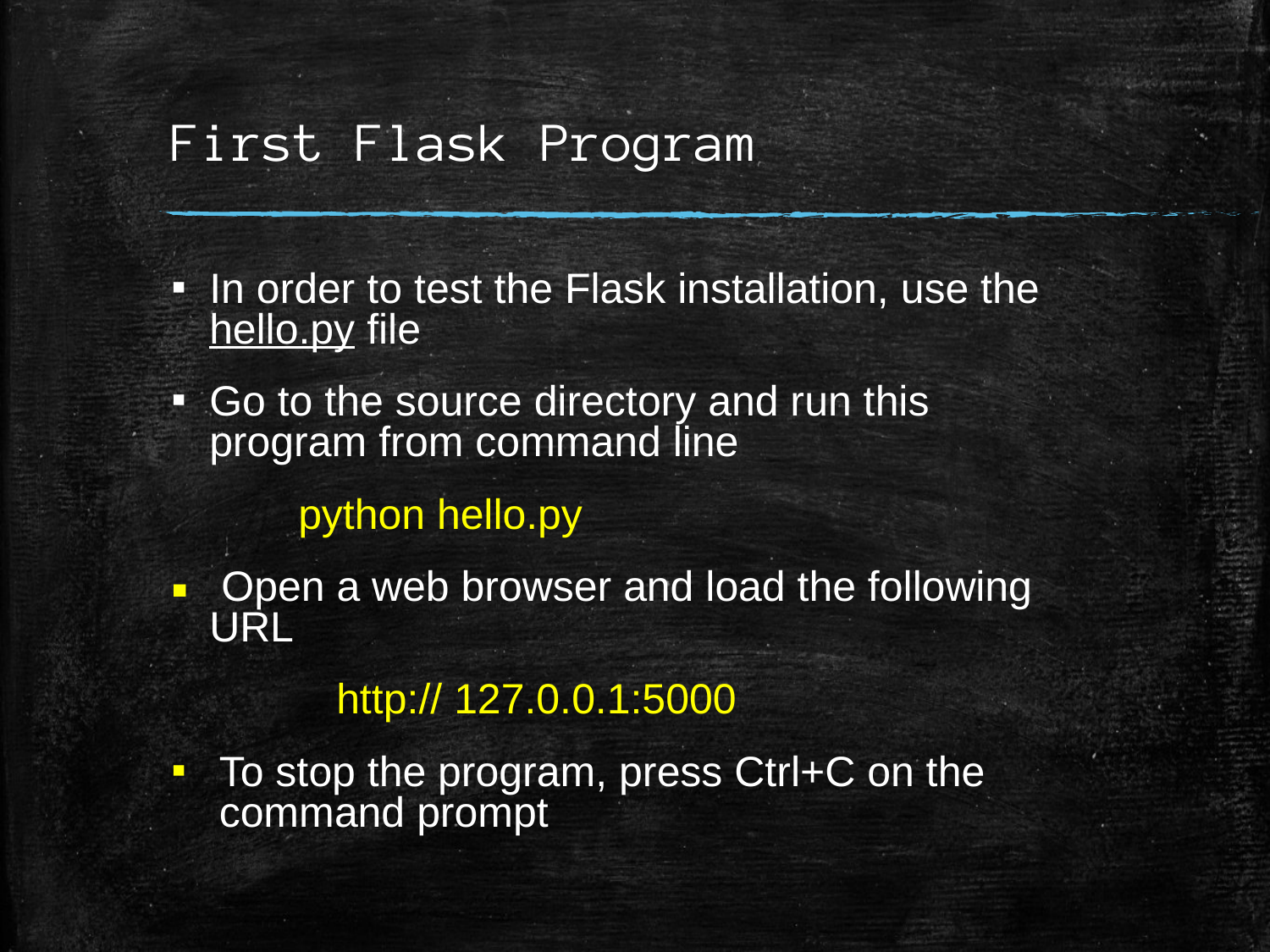

# First Flask Program
In order to test the Flask installation, use the hello.py file
Go to the source directory and run this program from command line
	python hello.py
 Open a web browser and load the following URL
      	http:// 127.0.0.1:5000
To stop the program, press Ctrl+C on the command prompt